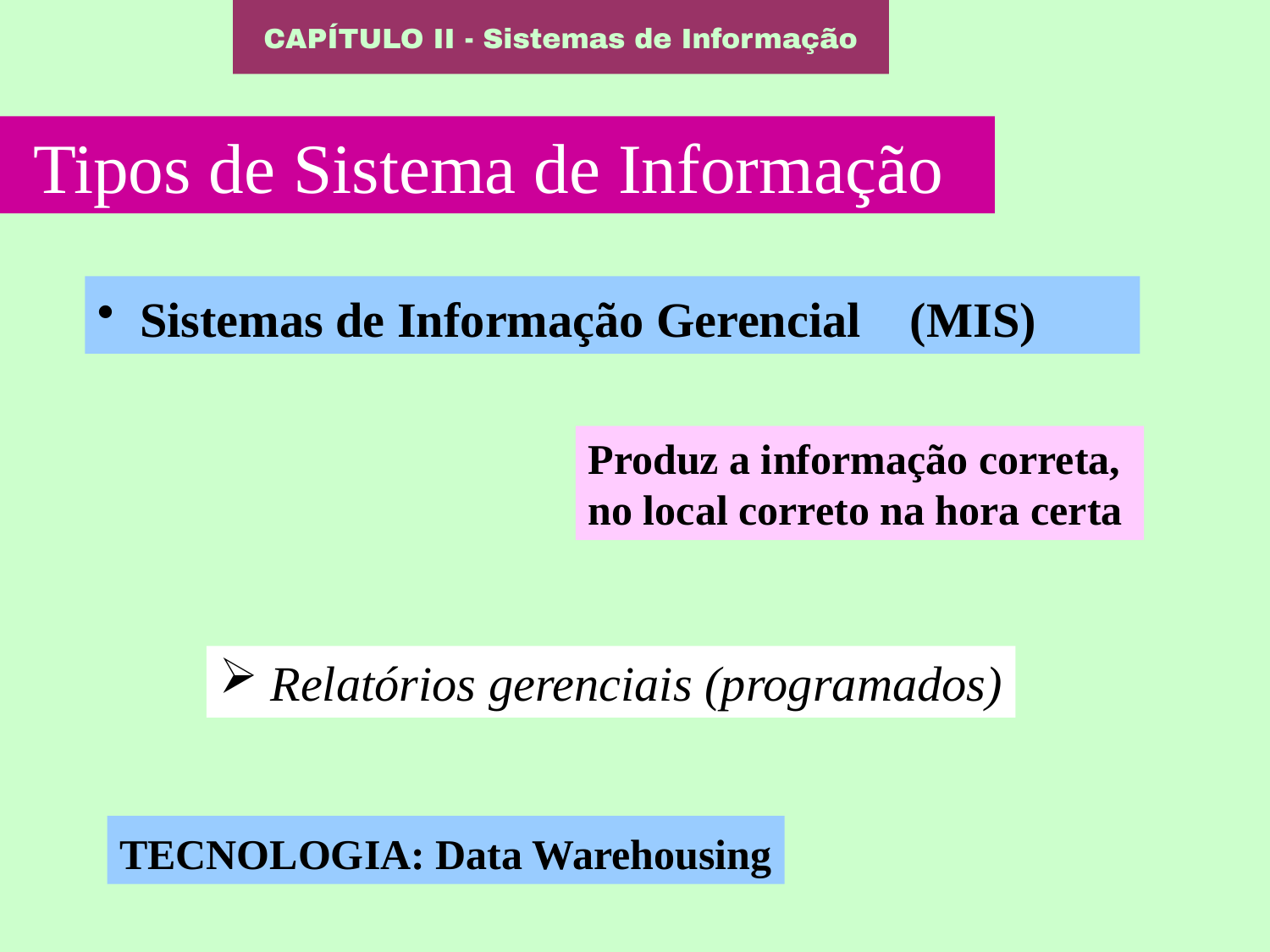

CAPÍTULO II - Sistemas de Informação
Tipos de Sistema de Informação
 Sistemas de Informação Gerencial    (MIS)
Produz a informação correta,
no local correto na hora certa
 Relatórios gerenciais (programados)
TECNOLOGIA: Data Warehousing